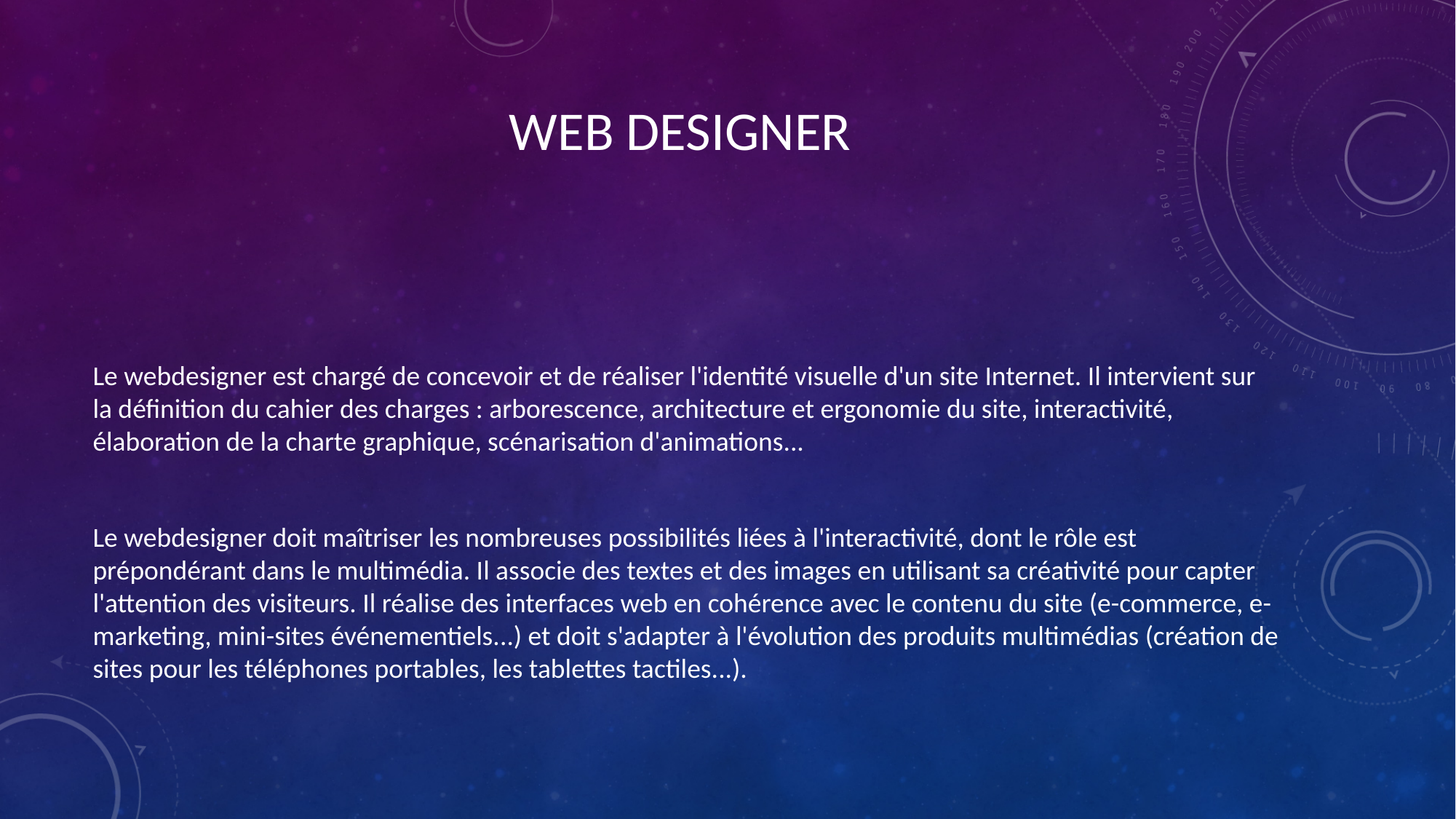

# Web designer

Le webdesigner est chargé de concevoir et de réaliser l'identité visuelle d'un site Internet. Il intervient sur la définition du cahier des charges : arborescence, architecture et ergonomie du site, interactivité, élaboration de la charte graphique, scénarisation d'animations...

Le webdesigner doit maîtriser les nombreuses possibilités liées à l'interactivité, dont le rôle est prépondérant dans le multimédia. Il associe des textes et des images en utilisant sa créativité pour capter l'attention des visiteurs. Il réalise des interfaces web en cohérence avec le contenu du site (e-commerce, e-marketing, mini-sites événementiels...) et doit s'adapter à l'évolution des produits multimédias (création de sites pour les téléphones portables, les tablettes tactiles...).